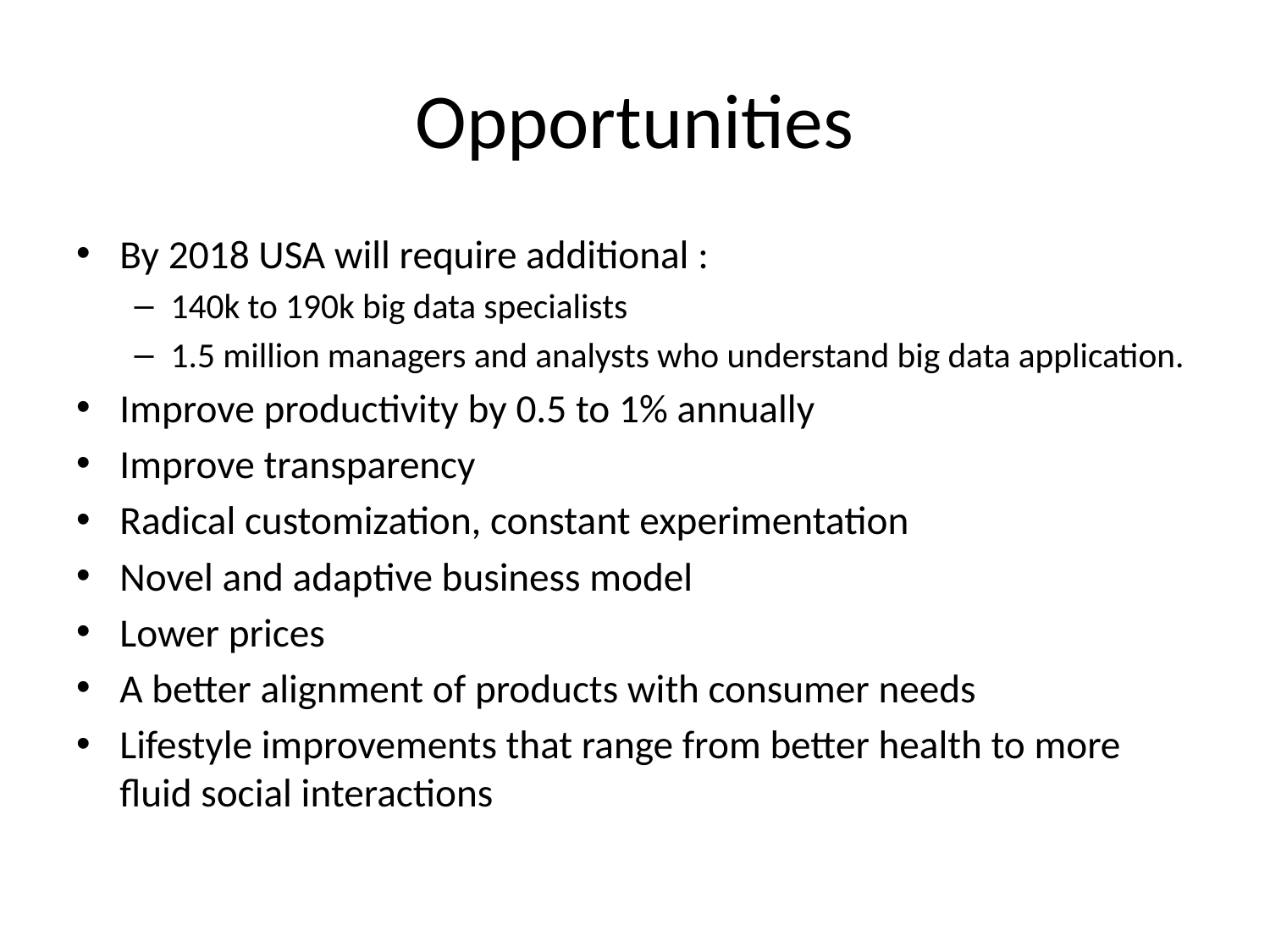

# Opportunities
By 2018 USA will require additional :
140k to 190k big data specialists
1.5 million managers and analysts who understand big data application.
Improve productivity by 0.5 to 1% annually
Improve transparency
Radical customization, constant experimentation
Novel and adaptive business model
Lower prices
A better alignment of products with consumer needs
Lifestyle improvements that range from better health to more fluid social interactions